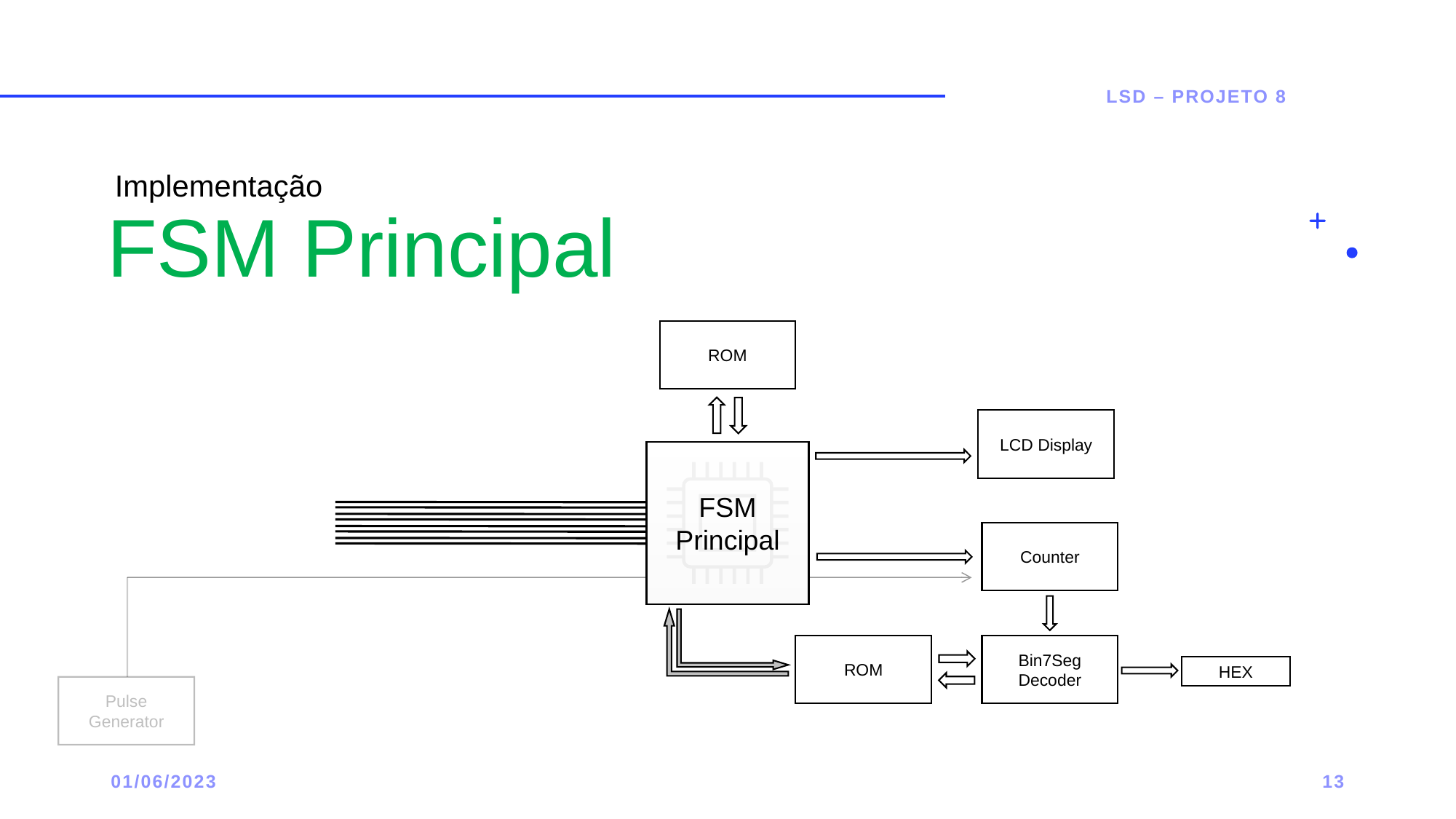

Implementação
Lsd – projeto 8
# FSM Principal
ROM

LCD Display
FSM Principal

Counter

Bin7Seg
Decoder
ROM

HEX

Pulse Generator
01/06/2023
13